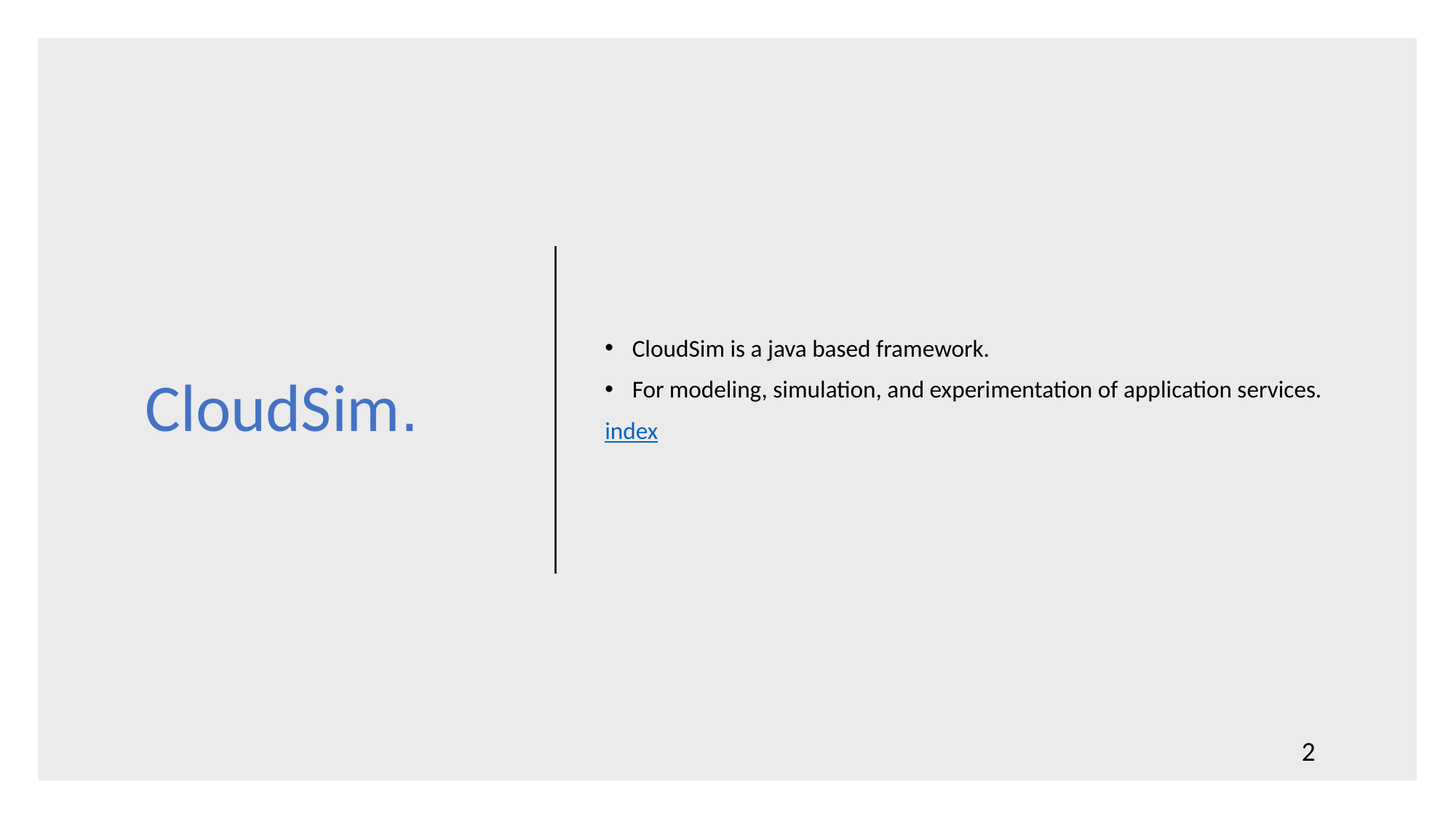

# CloudSim.

CloudSim is a java based framework.
For modeling, simulation, and experimentation of application services.
index

2